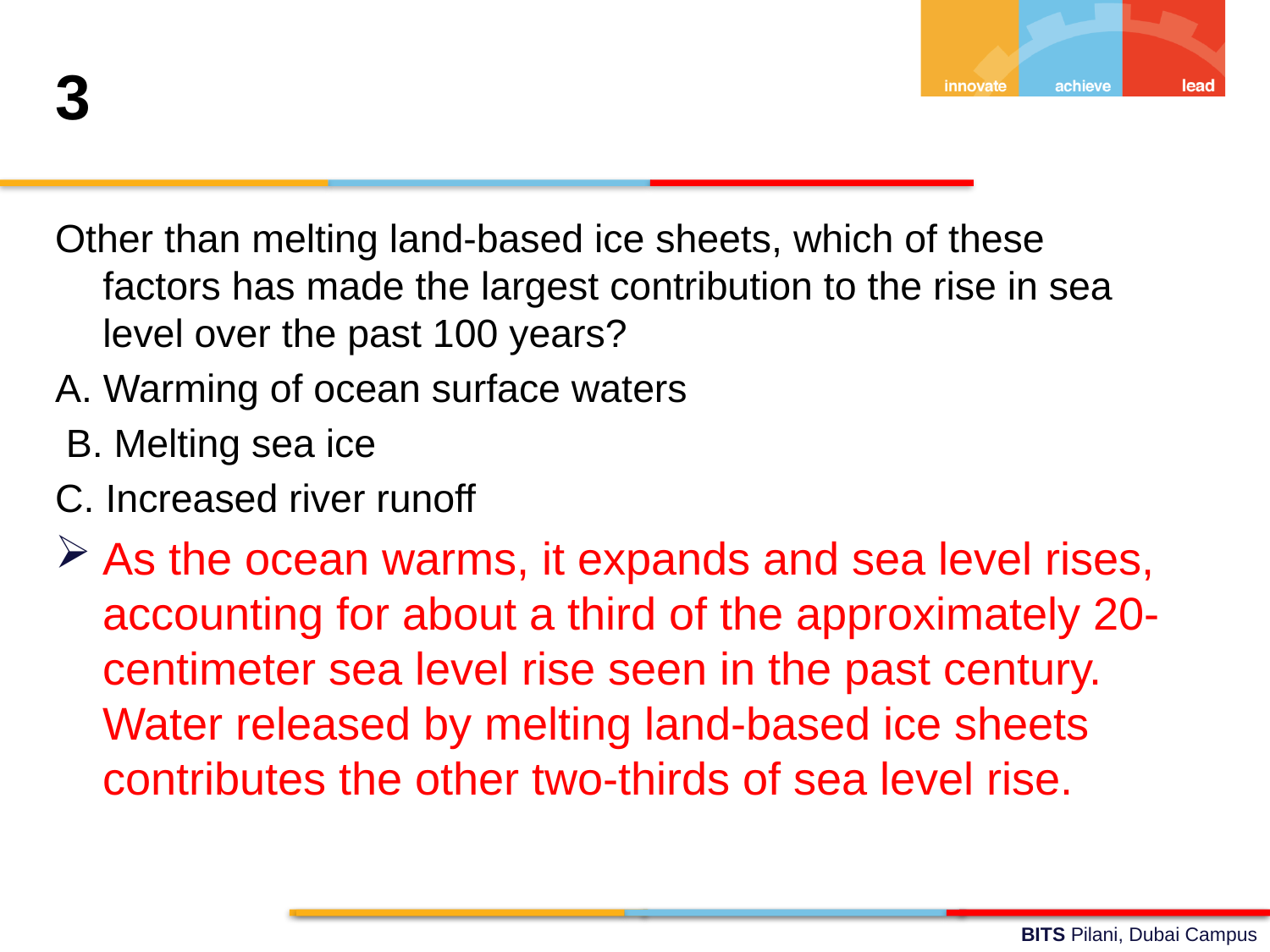

3
Other than melting land-based ice sheets, which of these factors has made the largest contribution to the rise in sea level over the past 100 years?
A. Warming of ocean surface waters
 B. Melting sea ice
C. Increased river runoff
As the ocean warms, it expands and sea level rises, accounting for about a third of the approximately 20-centimeter sea level rise seen in the past century. Water released by melting land-based ice sheets contributes the other two-thirds of sea level rise.